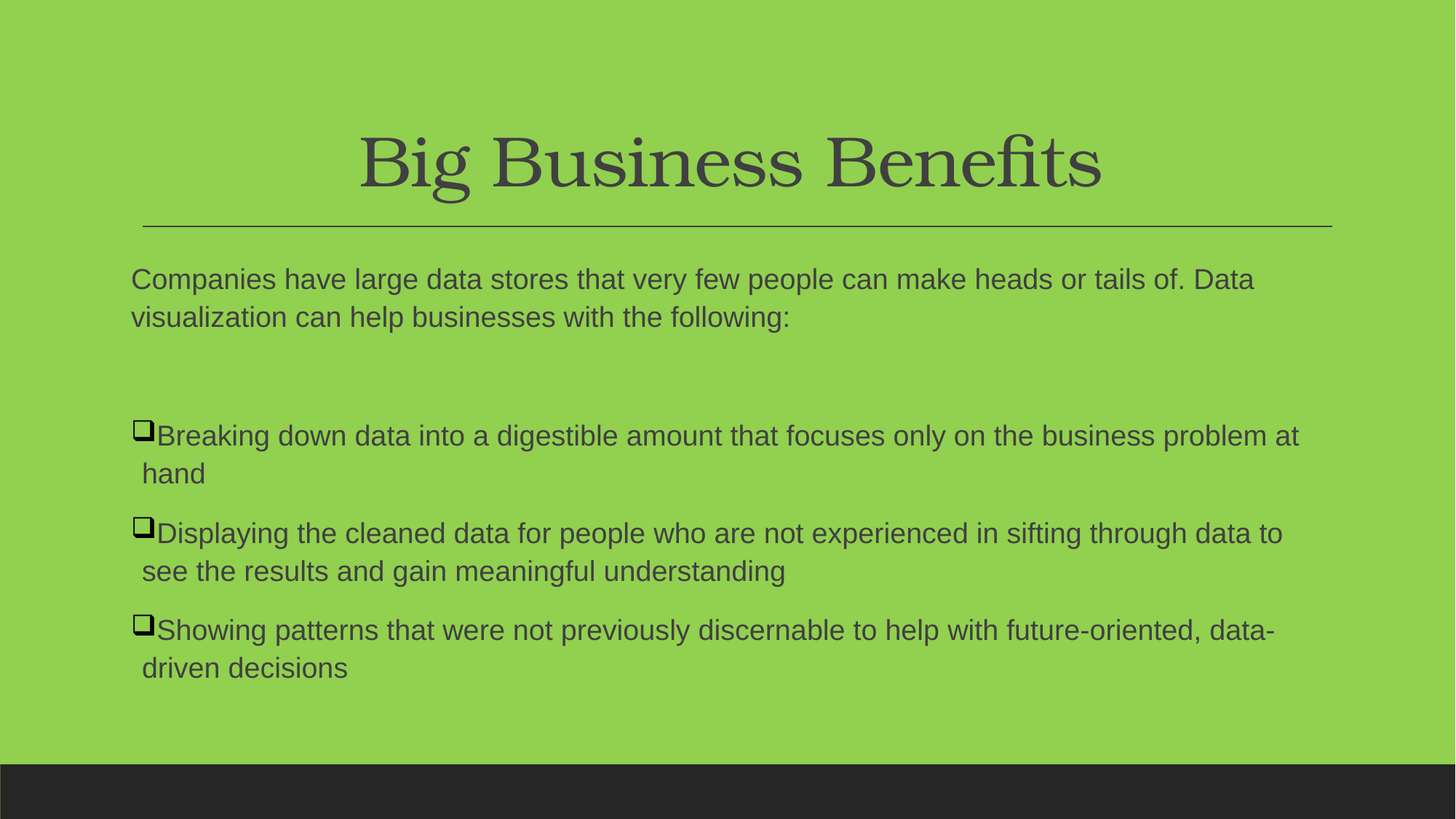

# Big Business Benefits
Companies have large data stores that very few people can make heads or tails of. Data visualization can help businesses with the following:

Breaking down data into a digestible amount that focuses only on the business problem at hand
Displaying the cleaned data for people who are not experienced in sifting through data to see the results and gain meaningful understanding
Showing patterns that were not previously discernable to help with future-oriented, data-driven decisions